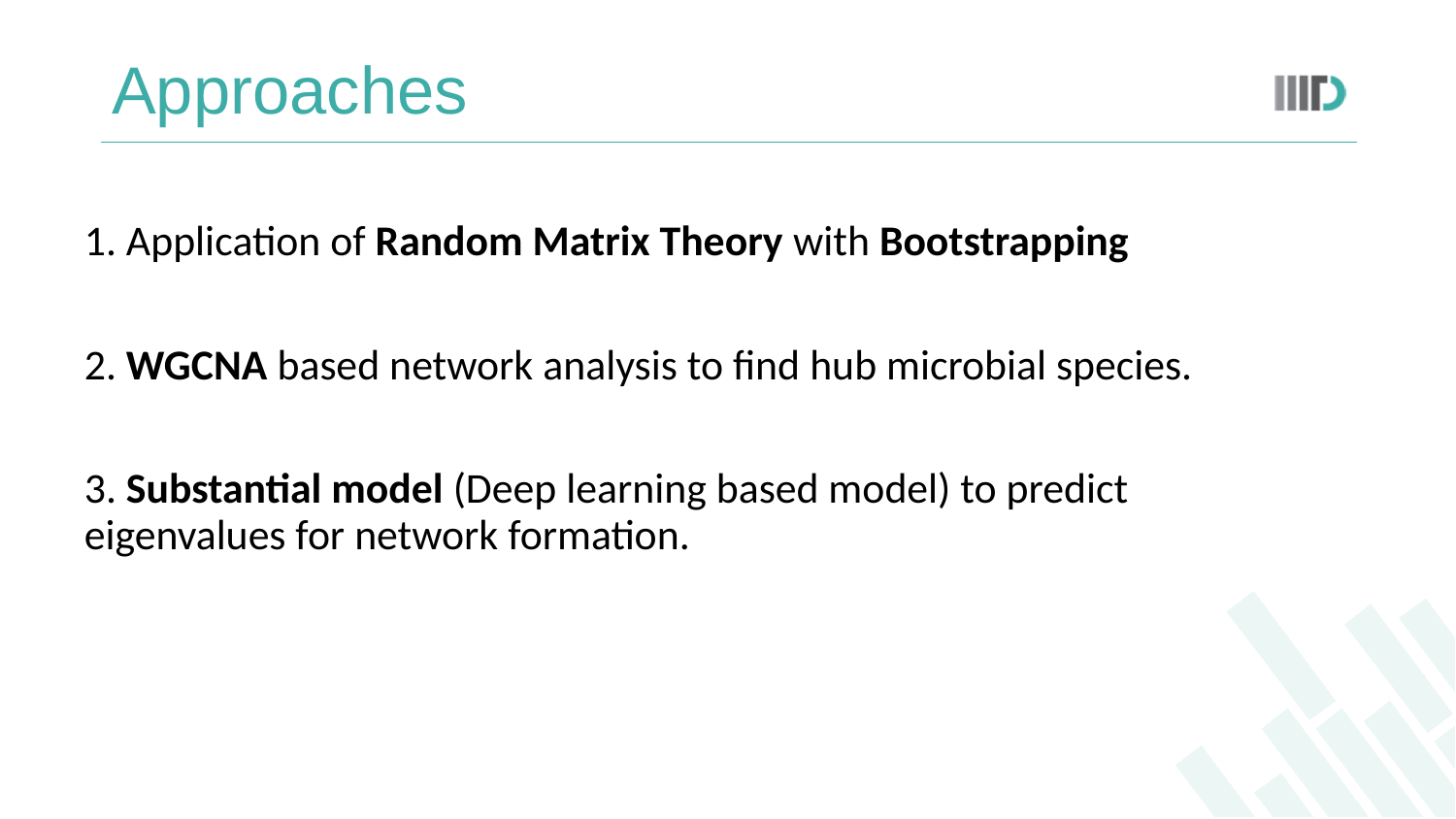

# Approaches
1. Application of Random Matrix Theory with Bootstrapping

2. WGCNA based network analysis to find hub microbial species.

3. Substantial model (Deep learning based model) to predict      eigenvalues for network formation.